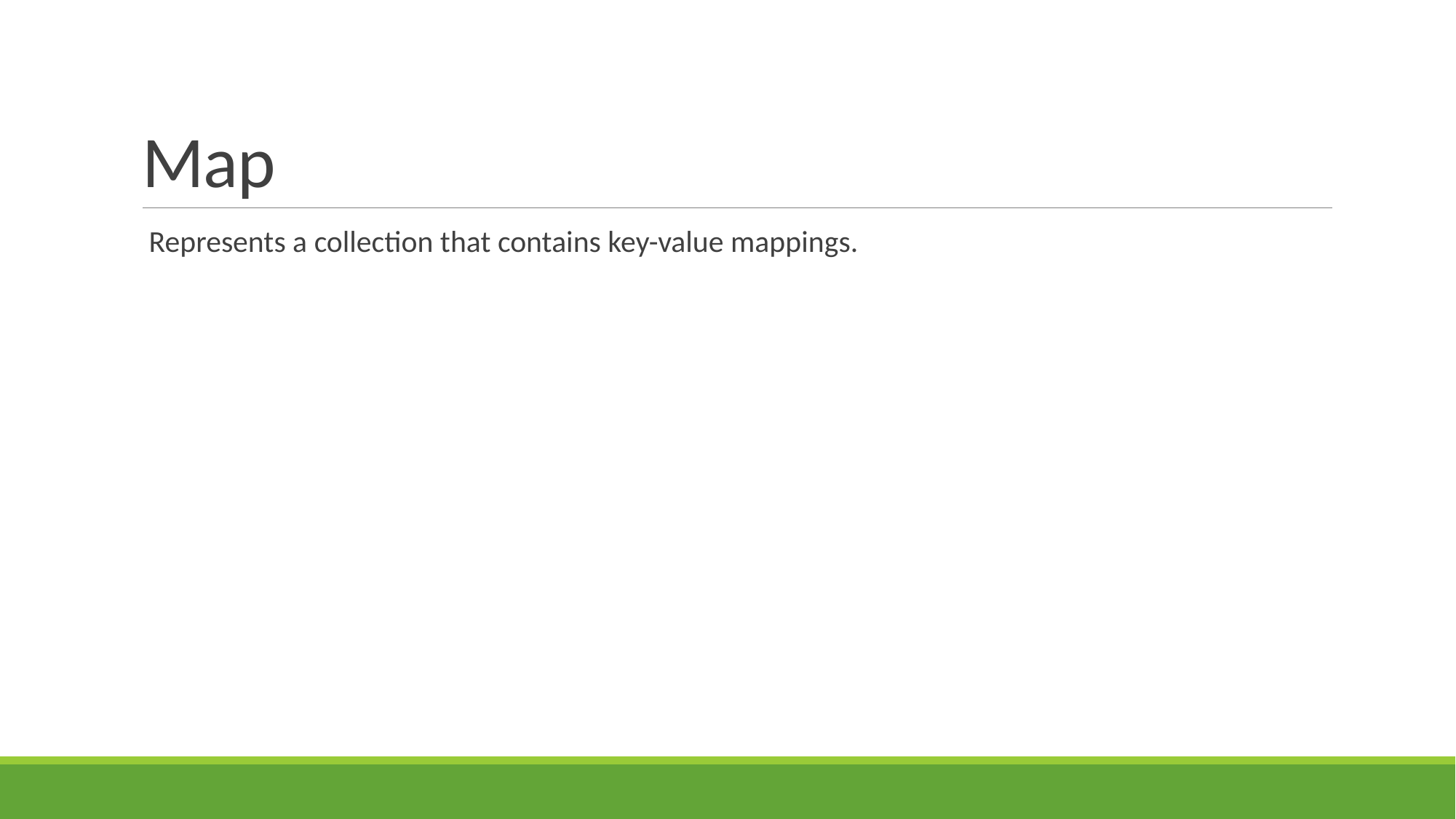

# Map
 Represents a collection that contains key-value mappings.